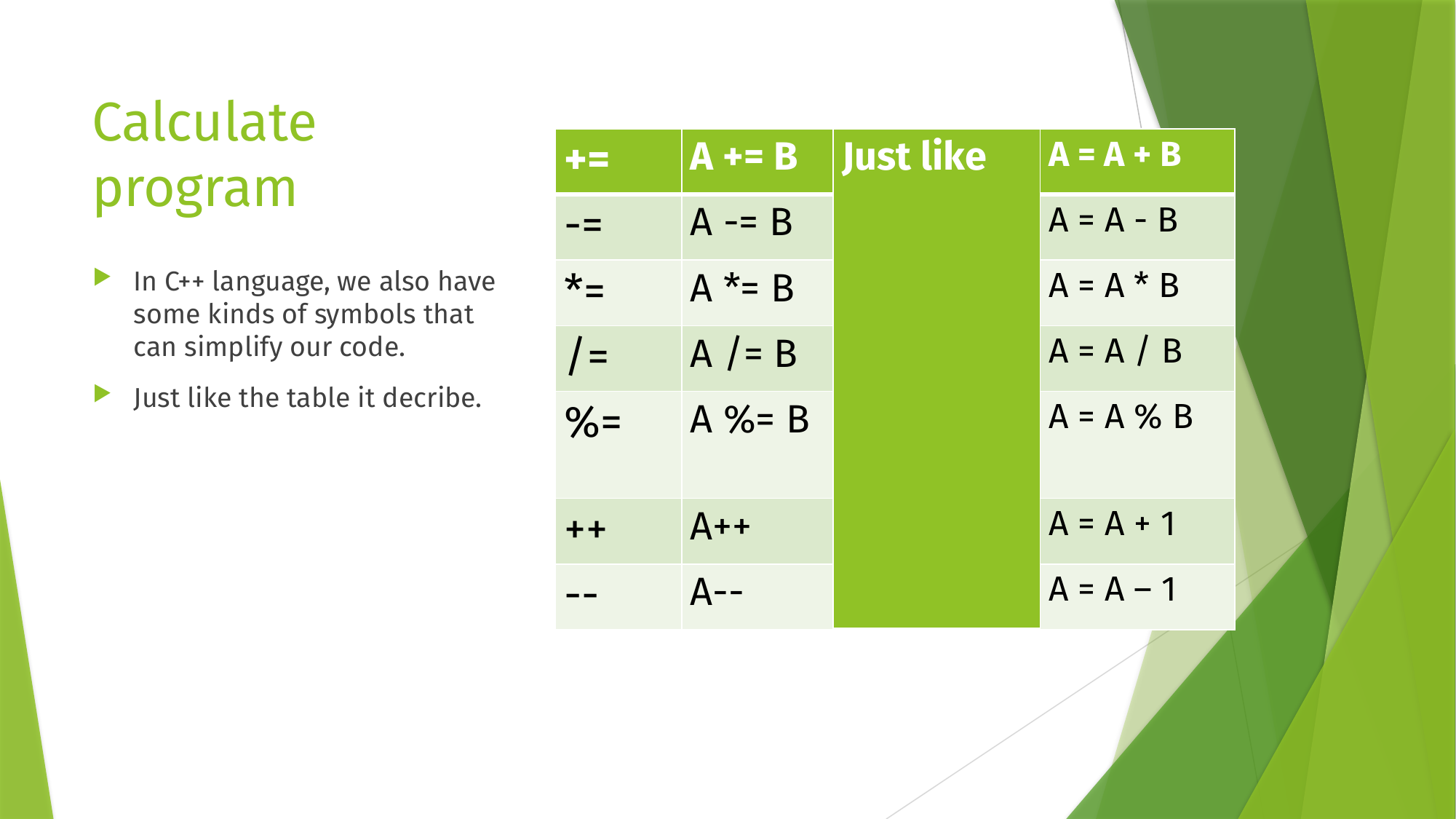

# Calculate program
| +=​ | A += B​ | Just like​ | A = A + B ​ |
| --- | --- | --- | --- |
| -=​ | A -= B​ |  | A = A - B​ |
| \*=​ | A \*= B​ |  | A = A \* B​ |
| /=​ | A /= B​ |  | A = A / B​ |
| %=​ | A %= B​ |  | A = A % B​ |
| ++ | A++ |  | A = A + 1 |
| -- | A-- |  | A = A – 1 |
In C++ language, we also have some kinds of symbols that can simplify our code.
Just like the table it decribe.